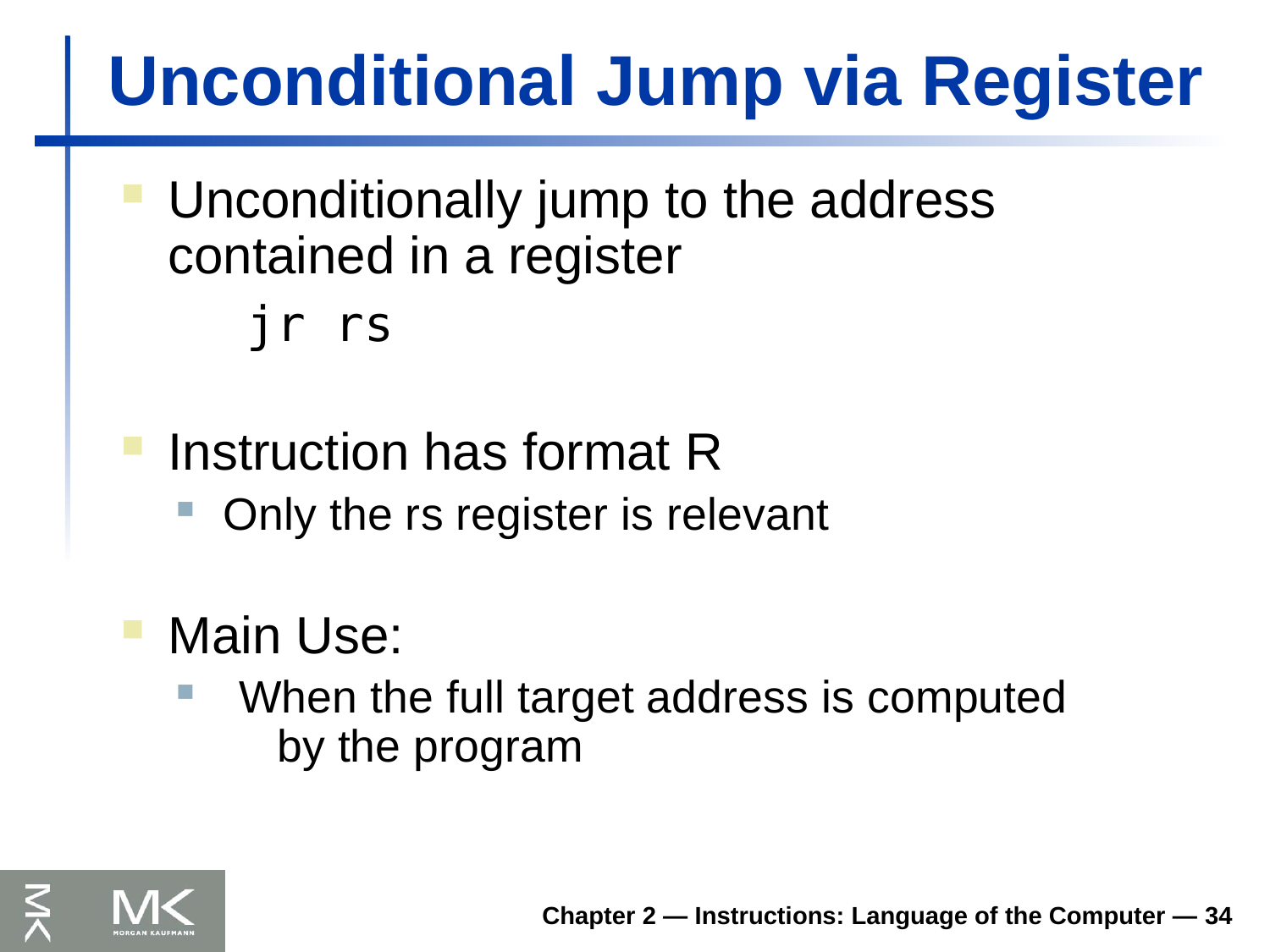

# Unconditional Jump via Register
Unconditionally jump to the address contained in a register
		jr rs

Instruction has format R
Only the rs register is relevant

Main Use:
When the full target address is computed               by the program
Chapter 2 — Instructions: Language of the Computer — 34